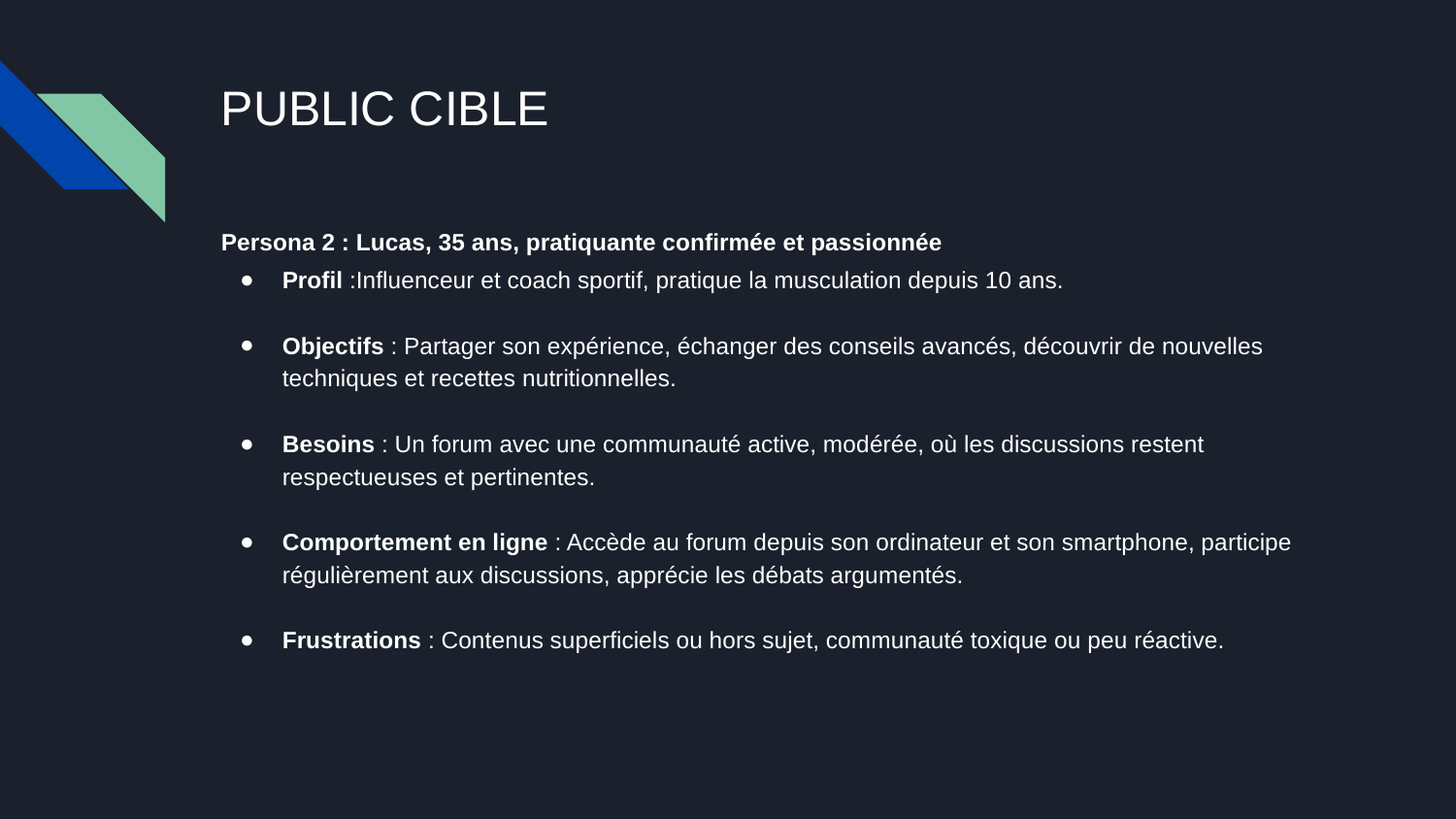

# PUBLIC CIBLE
Persona 2 : Lucas, 35 ans, pratiquante confirmée et passionnée
Profil :Influenceur et coach sportif, pratique la musculation depuis 10 ans.
Objectifs : Partager son expérience, échanger des conseils avancés, découvrir de nouvelles techniques et recettes nutritionnelles.
Besoins : Un forum avec une communauté active, modérée, où les discussions restent respectueuses et pertinentes.
Comportement en ligne : Accède au forum depuis son ordinateur et son smartphone, participe régulièrement aux discussions, apprécie les débats argumentés.
Frustrations : Contenus superficiels ou hors sujet, communauté toxique ou peu réactive.